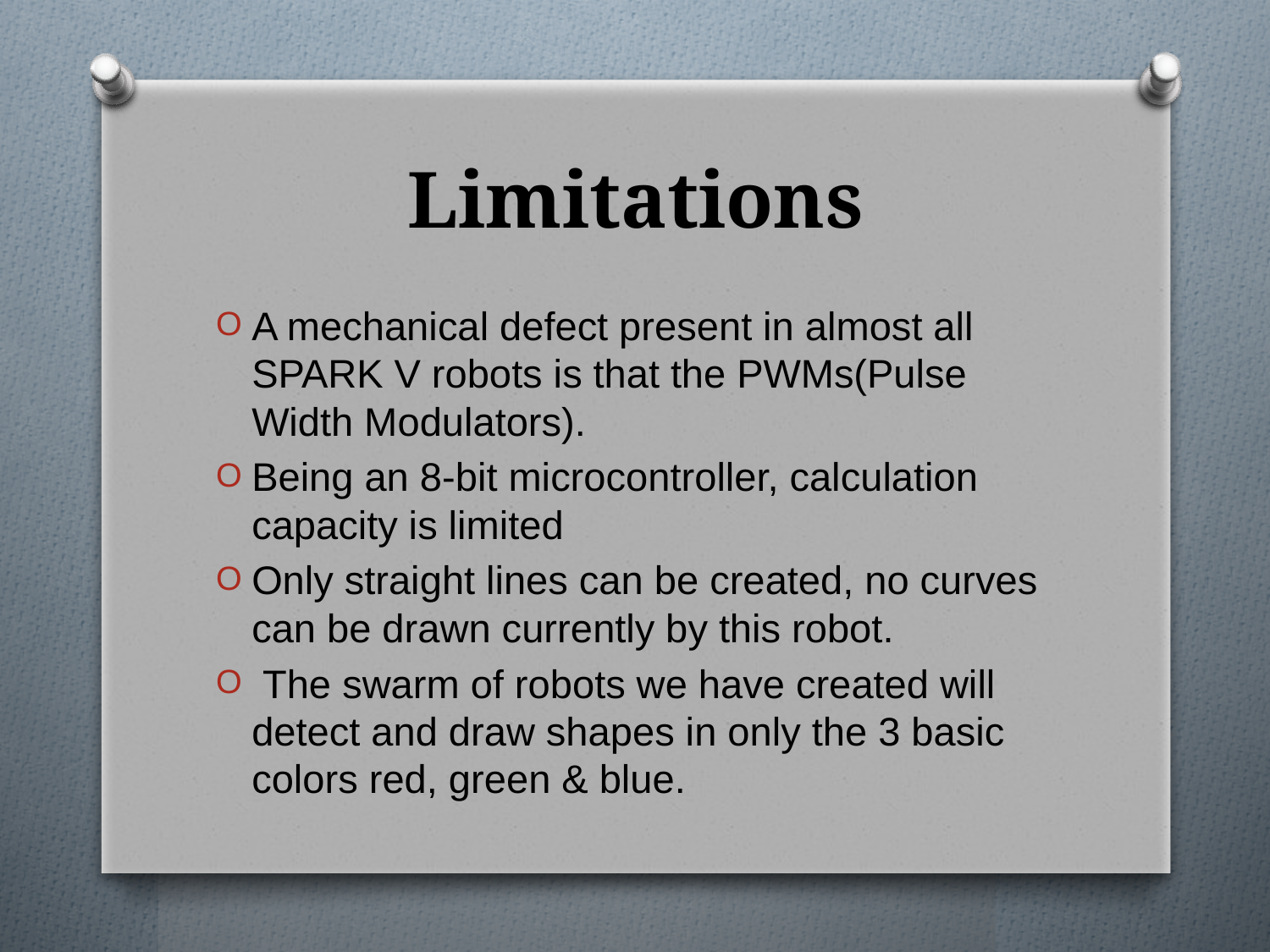

# Limitations
A mechanical defect present in almost all SPARK V robots is that the PWMs(Pulse Width Modulators).
Being an 8-bit microcontroller, calculation capacity is limited
Only straight lines can be created, no curves can be drawn currently by this robot.
 The swarm of robots we have created will detect and draw shapes in only the 3 basic colors red, green & blue.